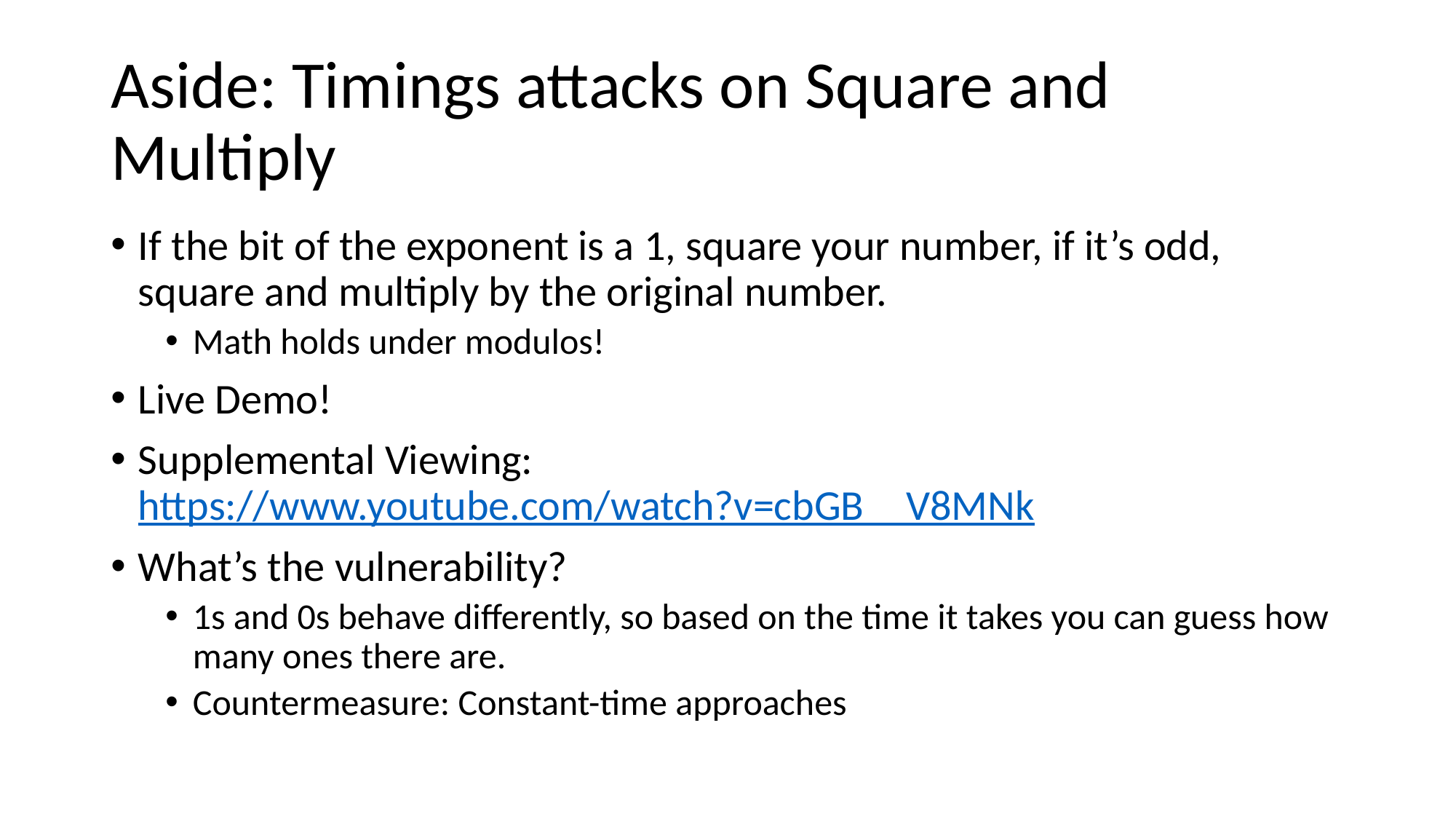

# Aside: Timings attacks on Square and Multiply
If the bit of the exponent is a 1, square your number, if it’s odd, square and multiply by the original number.
Math holds under modulos!
Live Demo!
Supplemental Viewing: https://www.youtube.com/watch?v=cbGB__V8MNk
What’s the vulnerability?
1s and 0s behave differently, so based on the time it takes you can guess how many ones there are.
Countermeasure: Constant-time approaches